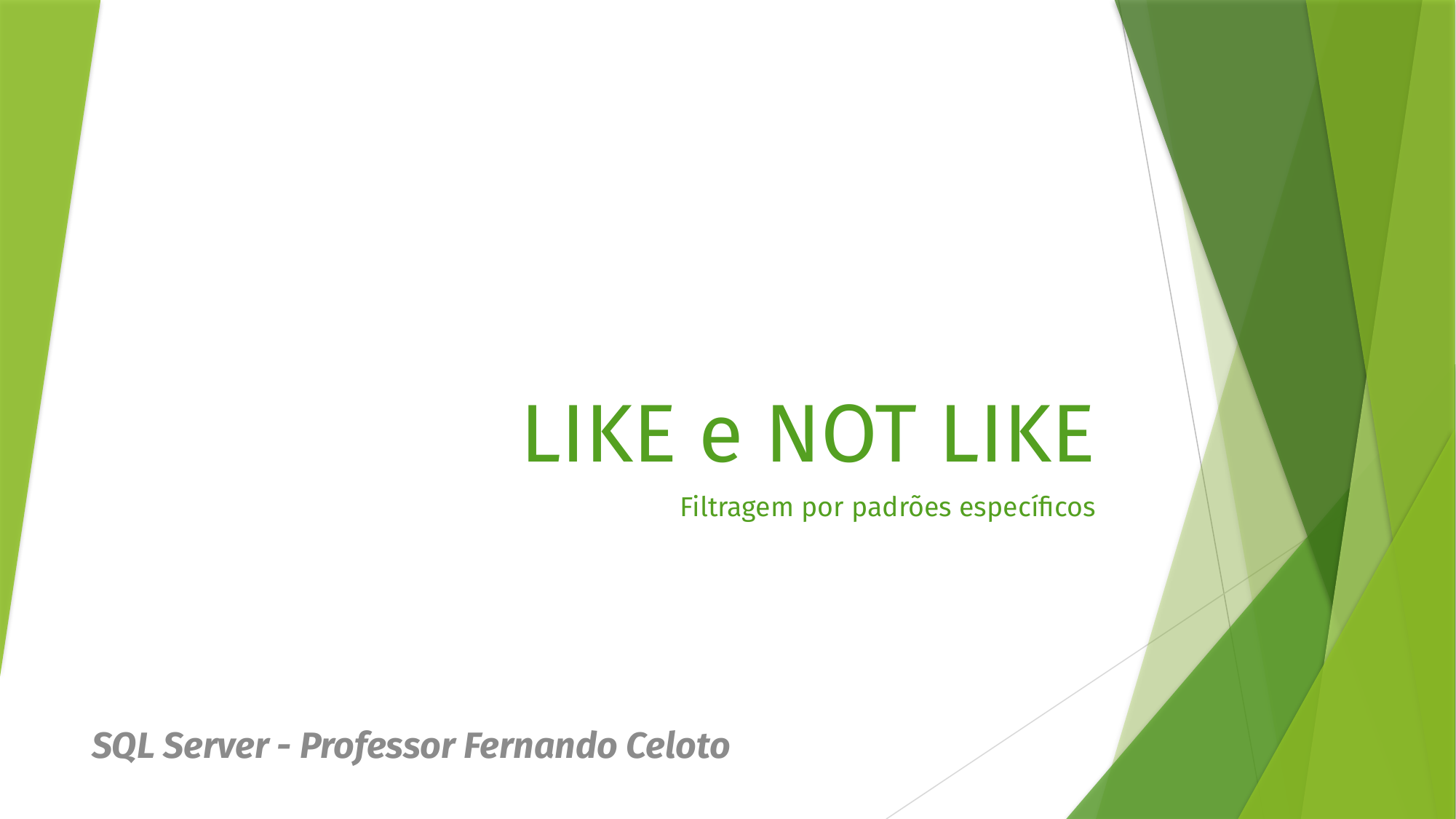

# LIKE e NOT LIKE
Filtragem por padrões específicos
SQL Server - Professor Fernando Celoto